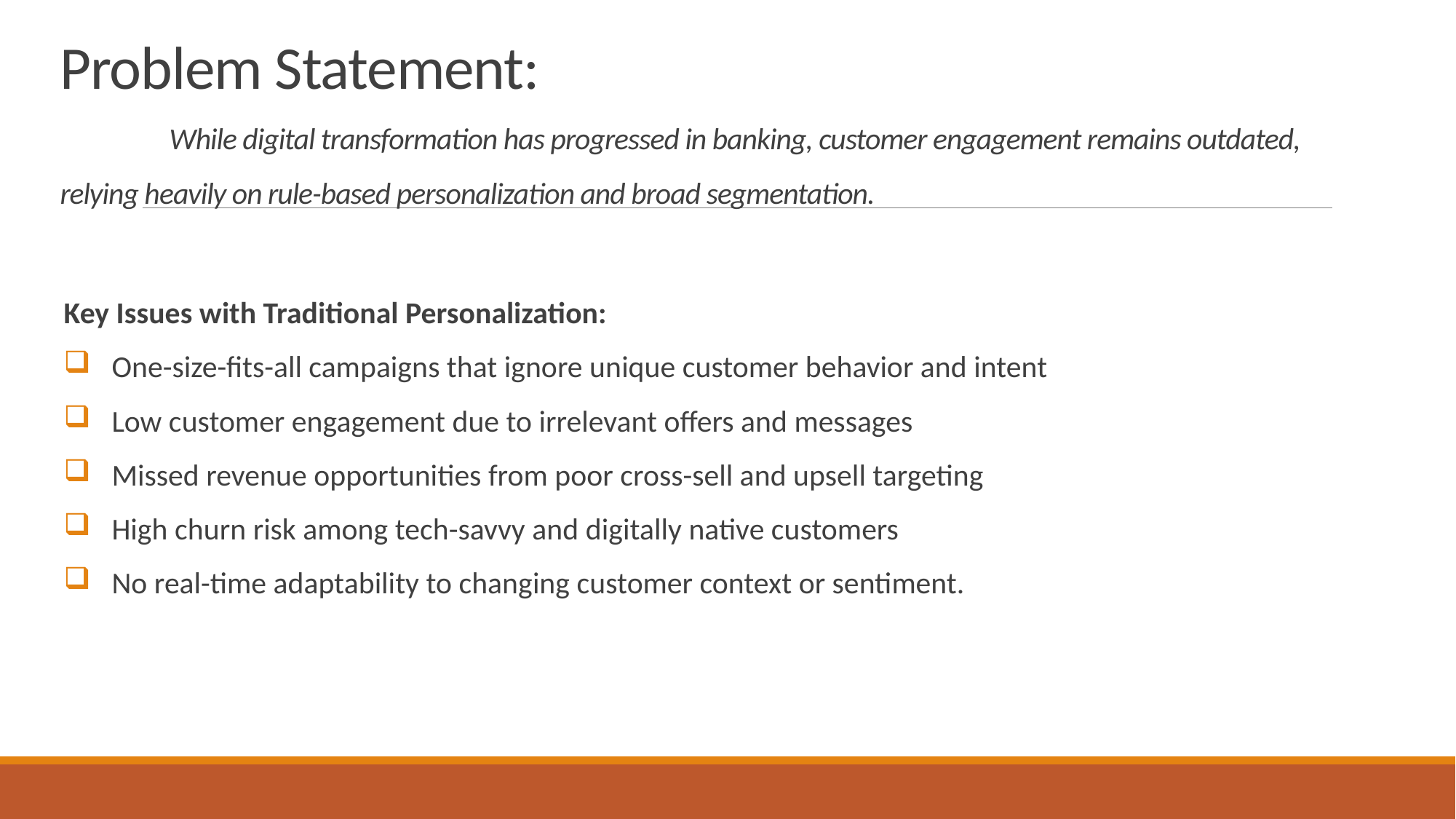

# Problem Statement: While digital transformation has progressed in banking, customer engagement remains outdated, relying heavily on rule-based personalization and broad segmentation.

Key Issues with Traditional Personalization:
   One-size-fits-all campaigns that ignore unique customer behavior and intent
   Low customer engagement due to irrelevant offers and messages
   Missed revenue opportunities from poor cross-sell and upsell targeting
   High churn risk among tech-savvy and digitally native customers
   No real-time adaptability to changing customer context or sentiment.